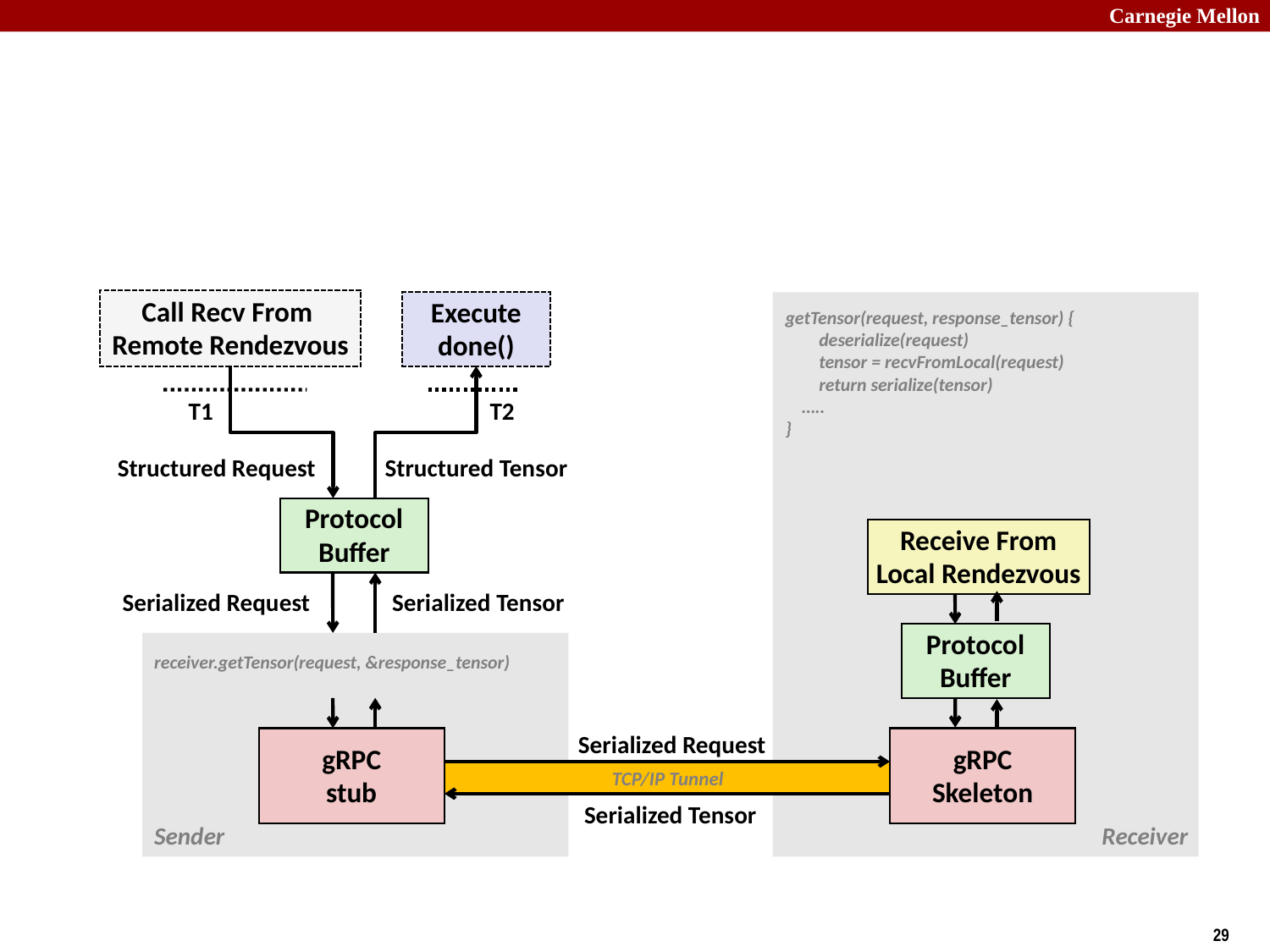

TensorFlow
Application

gRPC
Framework
Verbs
Framework
User Space
User Space
Call Recv From
Remote Rendezvous
Sockets
Verbs
Execute
done()

getTensor(request, response_tensor) {
        deserialize(request)
        tensor = recvFromLocal(request)
        return serialize(tensor)
    …..
}
T2
T1
TCP/IP
RDMA
Structured Tensor
Structured Request
Ethernet
Driver
Protocol
Buffer
Receive From
Local Rendezvous
Serialized Request
Serialized Tensor
Ethernet
Adapter
RoCE
Adapter
2
1
Protocol
Buffer

receiver.getTensor(request, &response_tensor)
Serialized Request
gRPC
stub
gRPC
Skeleton
       TCP/IP Tunnel

Serialized Tensor
Sender
Receiver